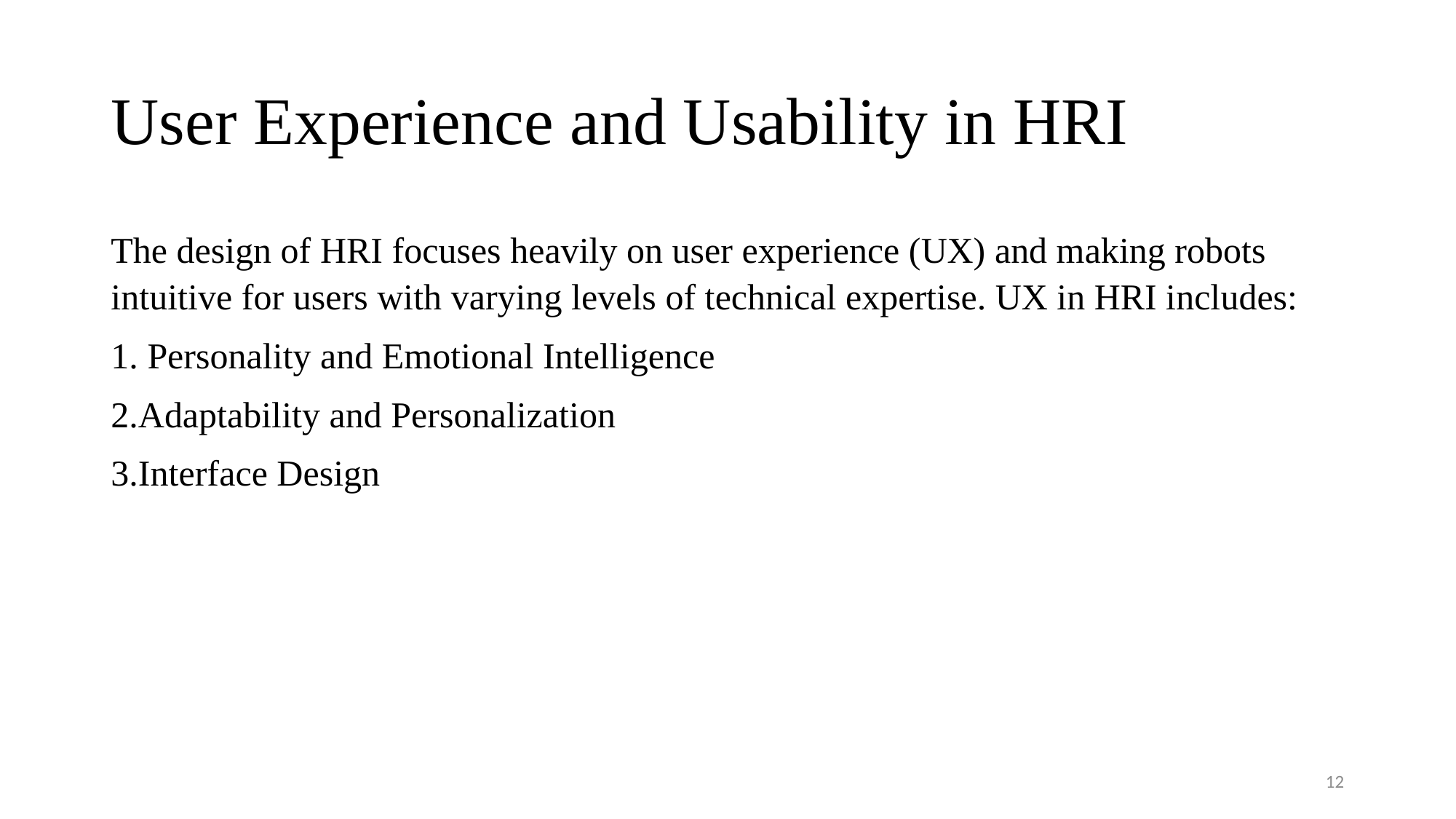

# User Experience and Usability in HRI
The design of HRI focuses heavily on user experience (UX) and making robots intuitive for users with varying levels of technical expertise. UX in HRI includes:
 Personality and Emotional Intelligence
Adaptability and Personalization
Interface Design

12